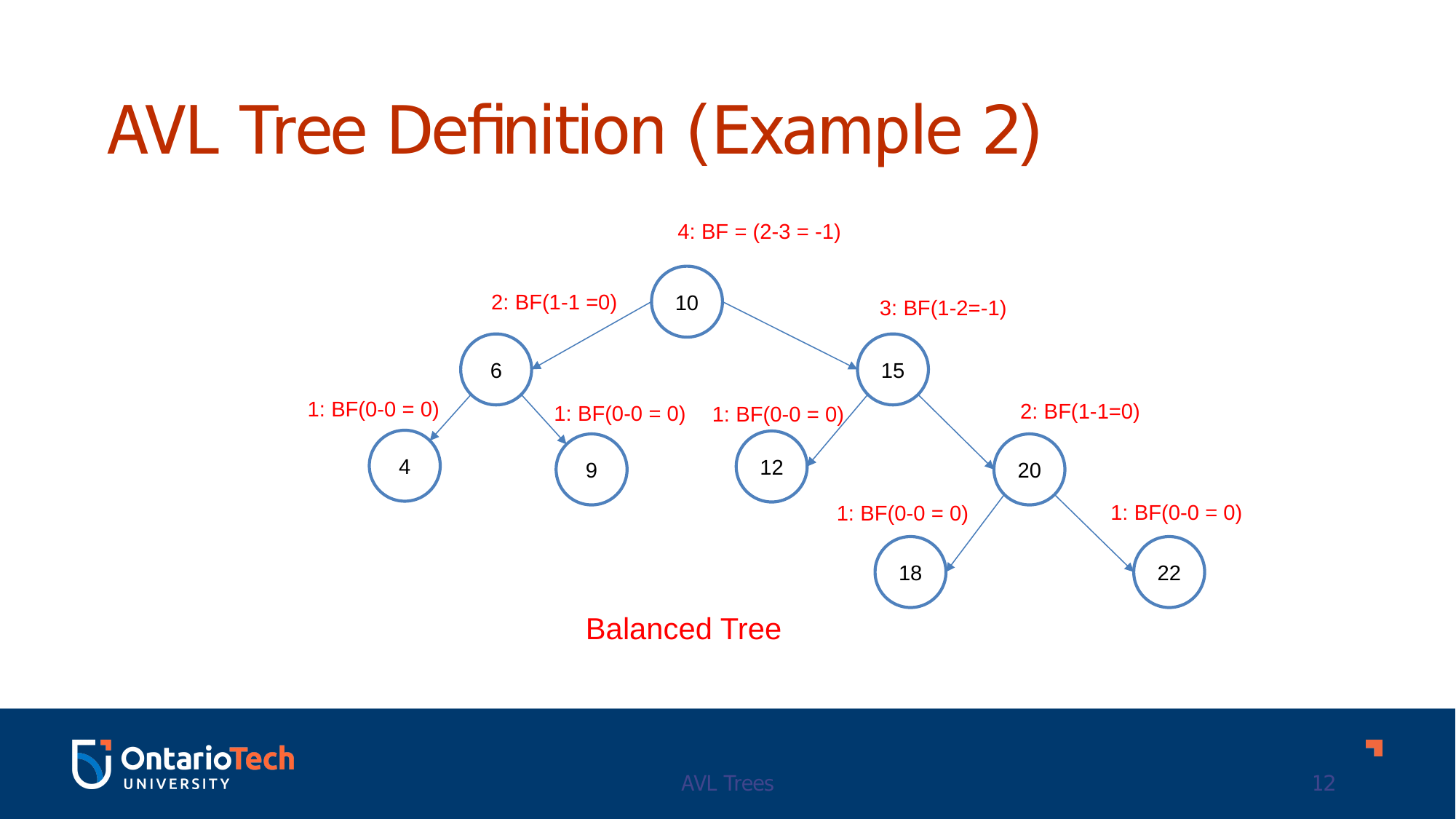

AVL Tree Definition (Example 2)
4: BF = (2-3 = -1)
10
2: BF(1-1 =0)
3: BF(1-2=-1)
6
15
1: BF(0-0 = 0)
2: BF(1-1=0)
1: BF(0-0 = 0)
1: BF(0-0 = 0)
4
12
9
20
1: BF(0-0 = 0)
1: BF(0-0 = 0)
18
22
Balanced Tree
AVL Trees
12